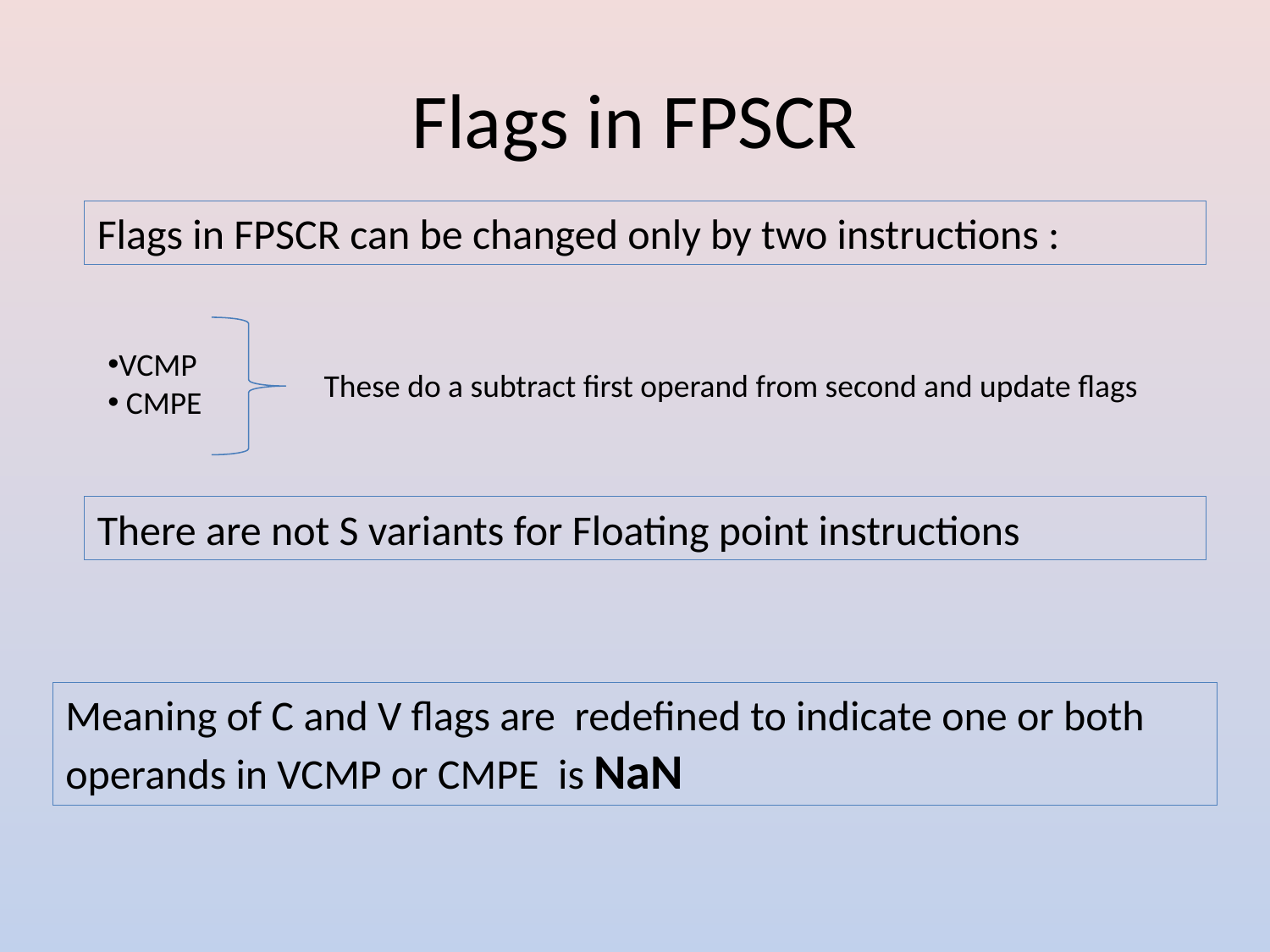

# Flags in FPSCR
Flags in FPSCR can be changed only by two instructions :

VCMP
 CMPE
These do a subtract first operand from second and update flags
There are not S variants for Floating point instructions
Meaning of C and V flags are  redefined to indicate one or both operands in VCMP or CMPE  is NaN